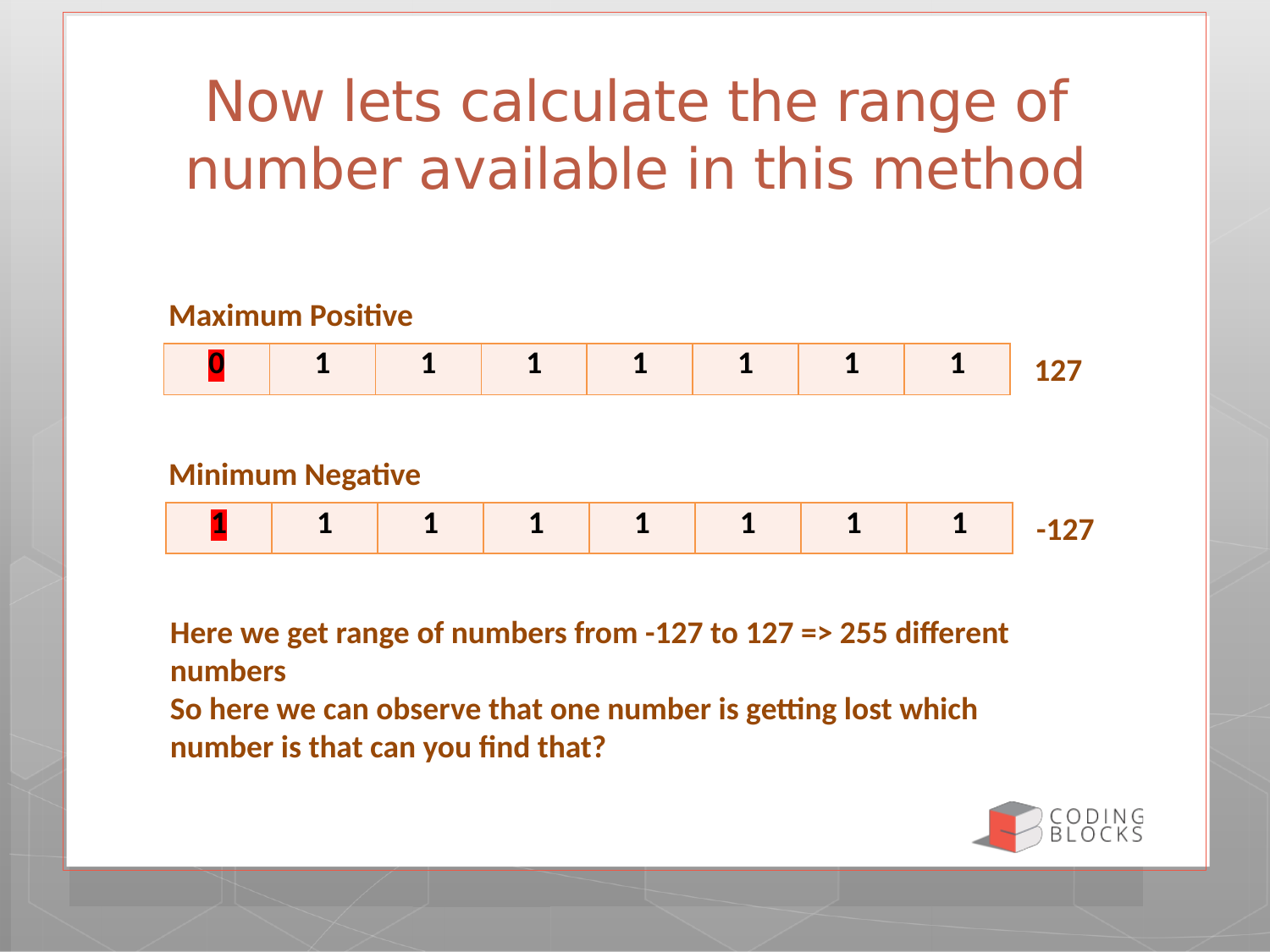

# Now lets calculate the range of number available in this method

Maximum Positive
| 0 | 1 | 1 | 1 | 1 | 1 | 1 | 1 |
| --- | --- | --- | --- | --- | --- | --- | --- |
127
Minimum Negative
-127
| 1 | 1 | 1 | 1 | 1 | 1 | 1 | 1 |
| --- | --- | --- | --- | --- | --- | --- | --- |
Here we get range of numbers from -127 to 127 => 255 different numbers
So here we can observe that one number is getting lost which number is that can you find that?